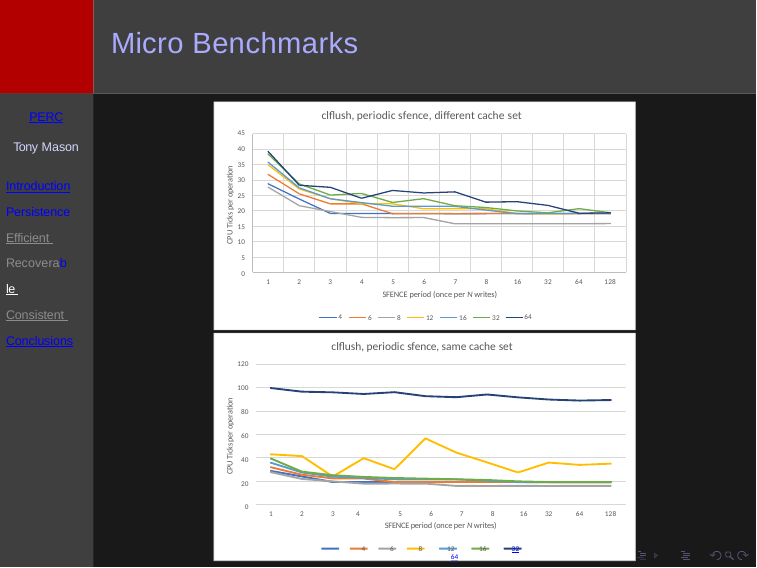

# Micro Benchmarks

clflush, periodic sfence, different cache set
PERC
45

40

35

30

25

20

15

10

5

0

Tony Mason

CPU Ticks per operation

Introduction
Persistence  Efficient  Recoverable  Consistent  Conclusions

4	5	6	7	8	16
SFENCE period (once per N writes)

6	8	12	16	32
1
2
3
32	64	128
4
64

clflush, periodic sfence, same cache set
120

100

80

60

40

20

0

CPU Ticks per operation

4	5	6	7	8	16
SFENCE period (once per N writes)

4	6	8	12	16	32	64
1
2
3
32	64	128